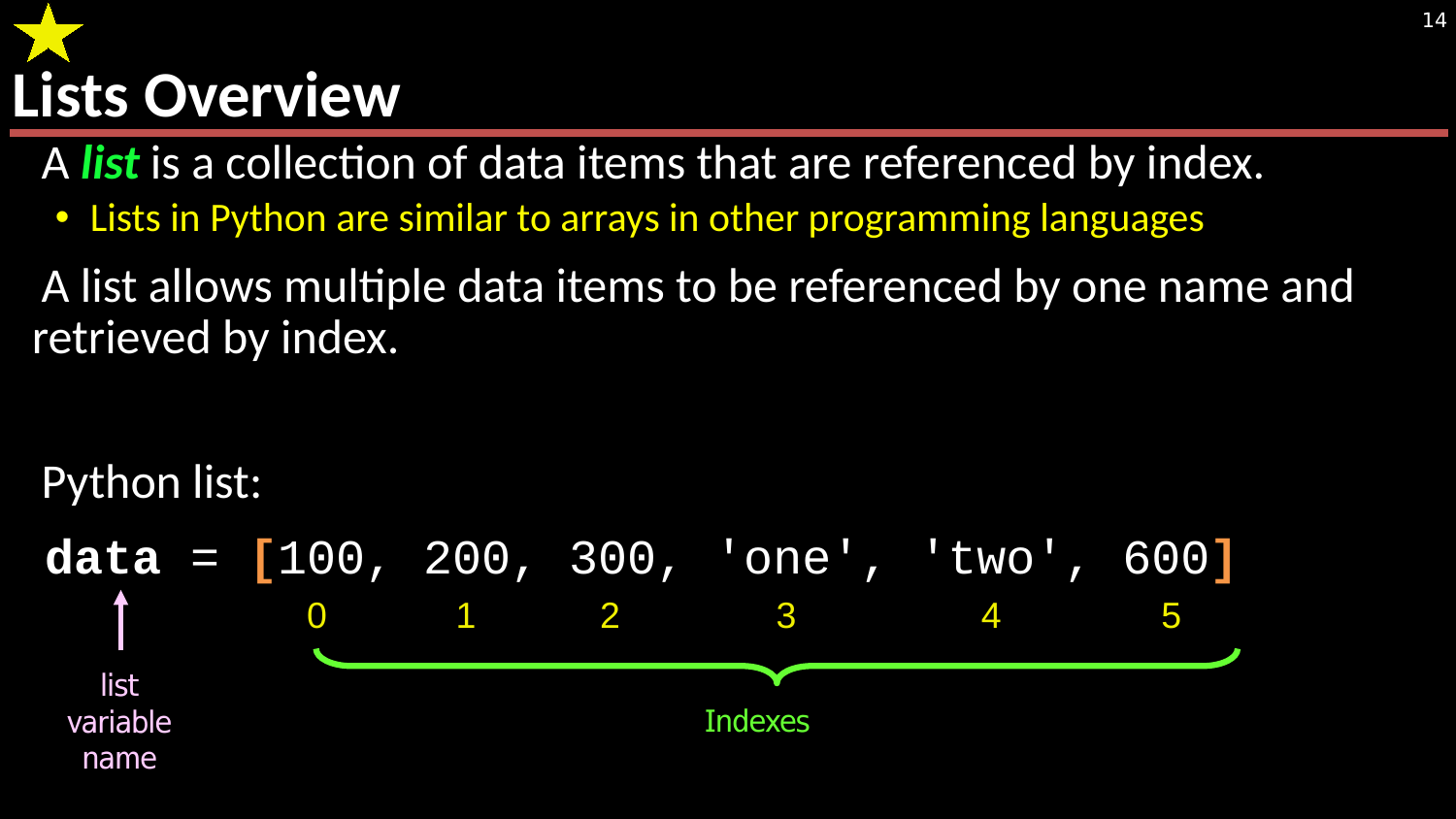

# Lists Overview
14

A list is a collection of data items that are referenced by index.
Lists in Python are similar to arrays in other programming languages
A list allows multiple data items to be referenced by one name and retrieved by index.

Python list:
data = [100, 200, 300, 'one', 'two', 600]
0
1
2
3
4
5

list variable name

Indexes